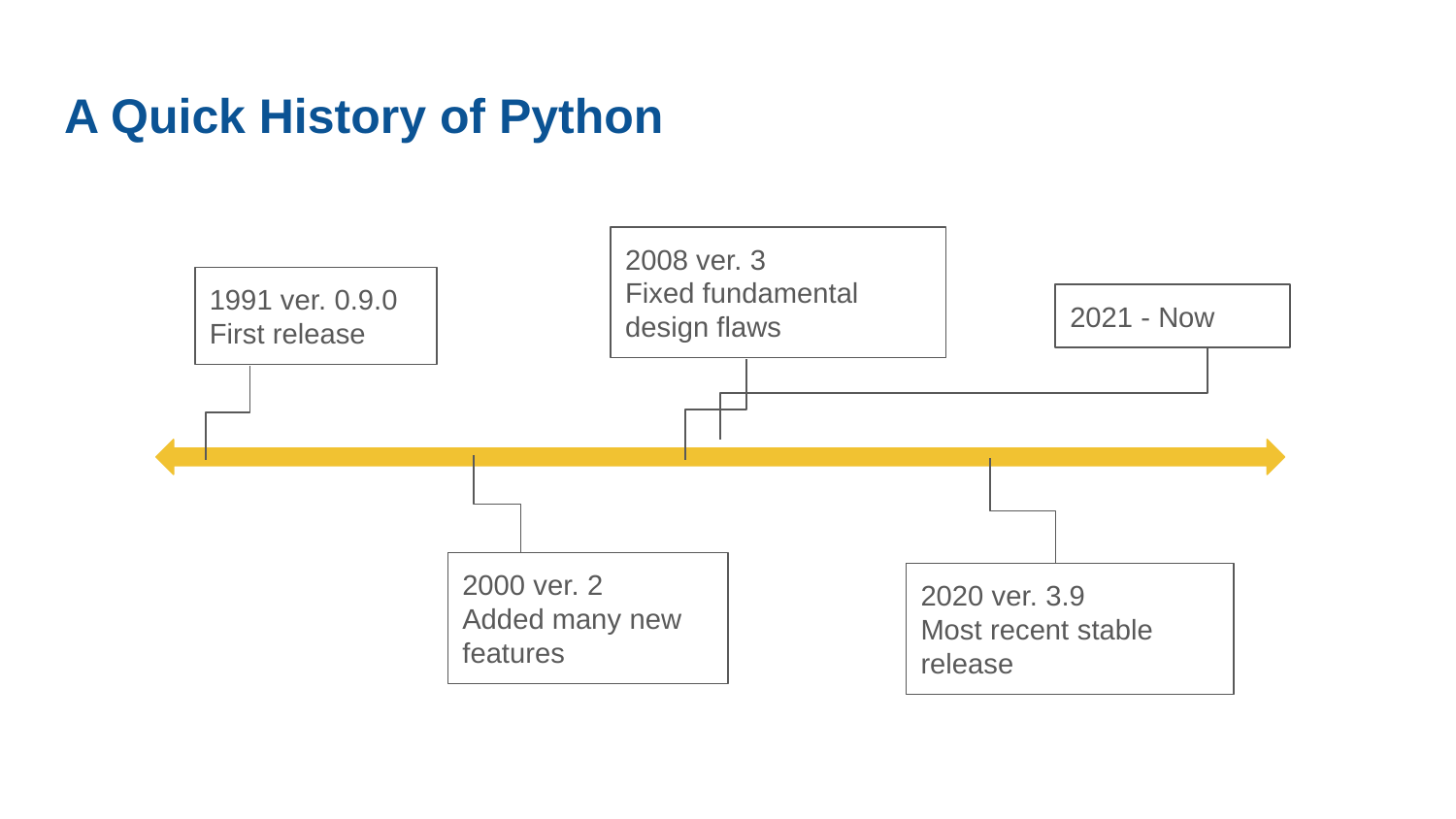

# A Quick History of Python

2008 ver. 3
Fixed fundamental design flaws
1991 ver. 0.9.0
First release
2021 - Now

2000 ver. 2
Added many new features
2020 ver. 3.9
Most recent stable release